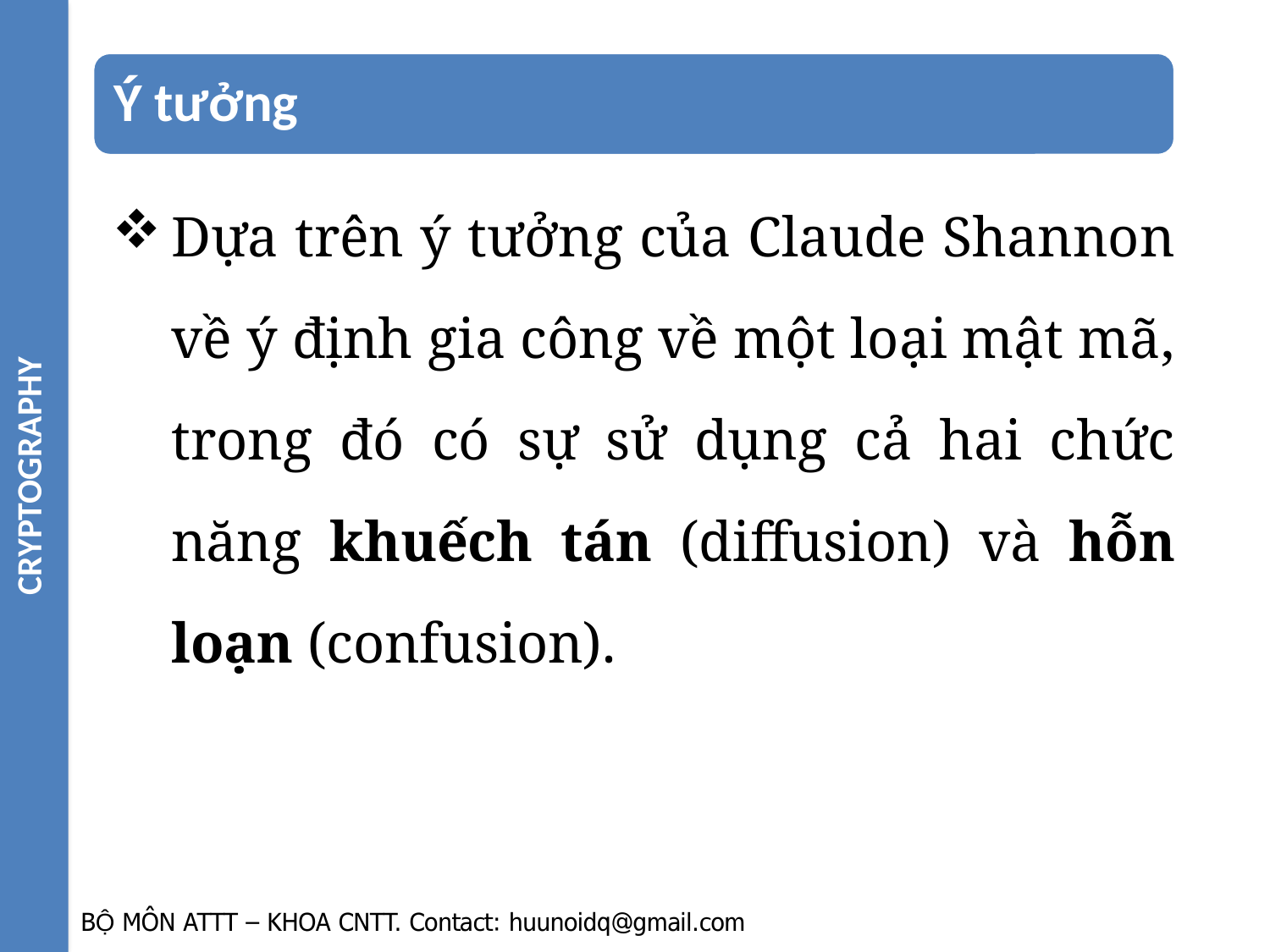

CRYPTOGRAPHY
Ý tưởng
Dựa trên ý tưởng của Claude Shannon về ý định gia công về một loại mật mã, trong đó có sự sử dụng cả hai chức năng khuếch tán (diffusion) và hỗn loạn (confusion).
BỘ MÔN ATTT – KHOA CNTT. Contact: huunoidq@gmail.com